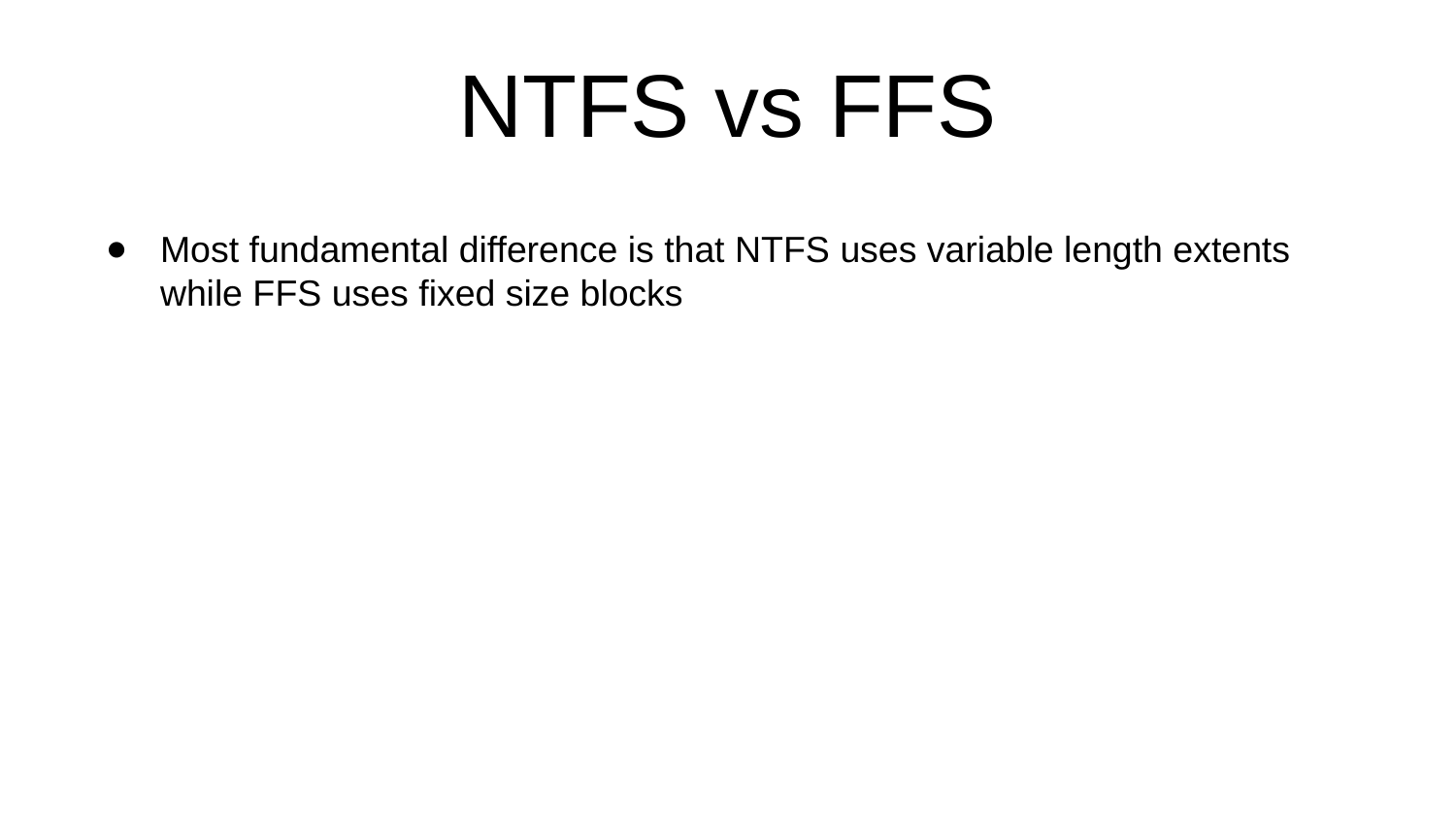

# NTFS vs FFS
Most fundamental difference is that NTFS uses variable length extents while FFS uses fixed size blocks